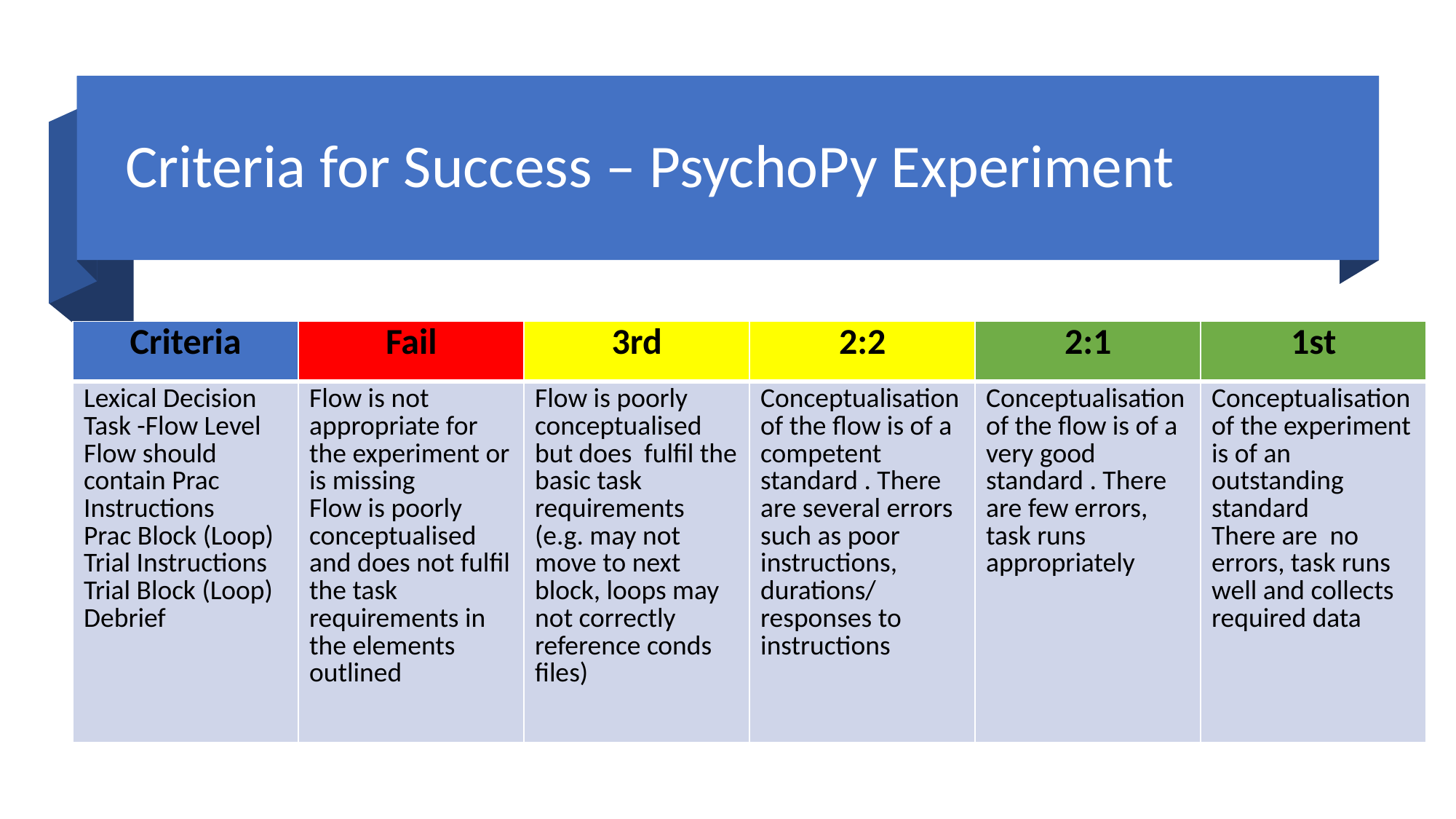

# Criteria for Success – PsychoPy Experiment

| Criteria | Fail | 3rd | 2:2 | 2:1 | 1st |
| --- | --- | --- | --- | --- | --- |
| Lexical Decision Task -Flow Level Flow should contain Prac Instructions Prac Block (Loop) Trial Instructions Trial Block (Loop) Debrief | Flow is not appropriate for the experiment or is missing Flow is poorly conceptualised and does not fulfil the task requirements in the elements outlined | Flow is poorly conceptualised but does fulfil the basic task requirements (e.g. may not move to next block, loops may not correctly reference conds files) | Conceptualisation of the flow is of a competent standard . There are several errors such as poor instructions, durations/ responses to instructions | Conceptualisation of the flow is of a very good standard . There are few errors, task runs appropriately | Conceptualisation of the experiment is of an outstanding standard There are no errors, task runs well and collects required data |